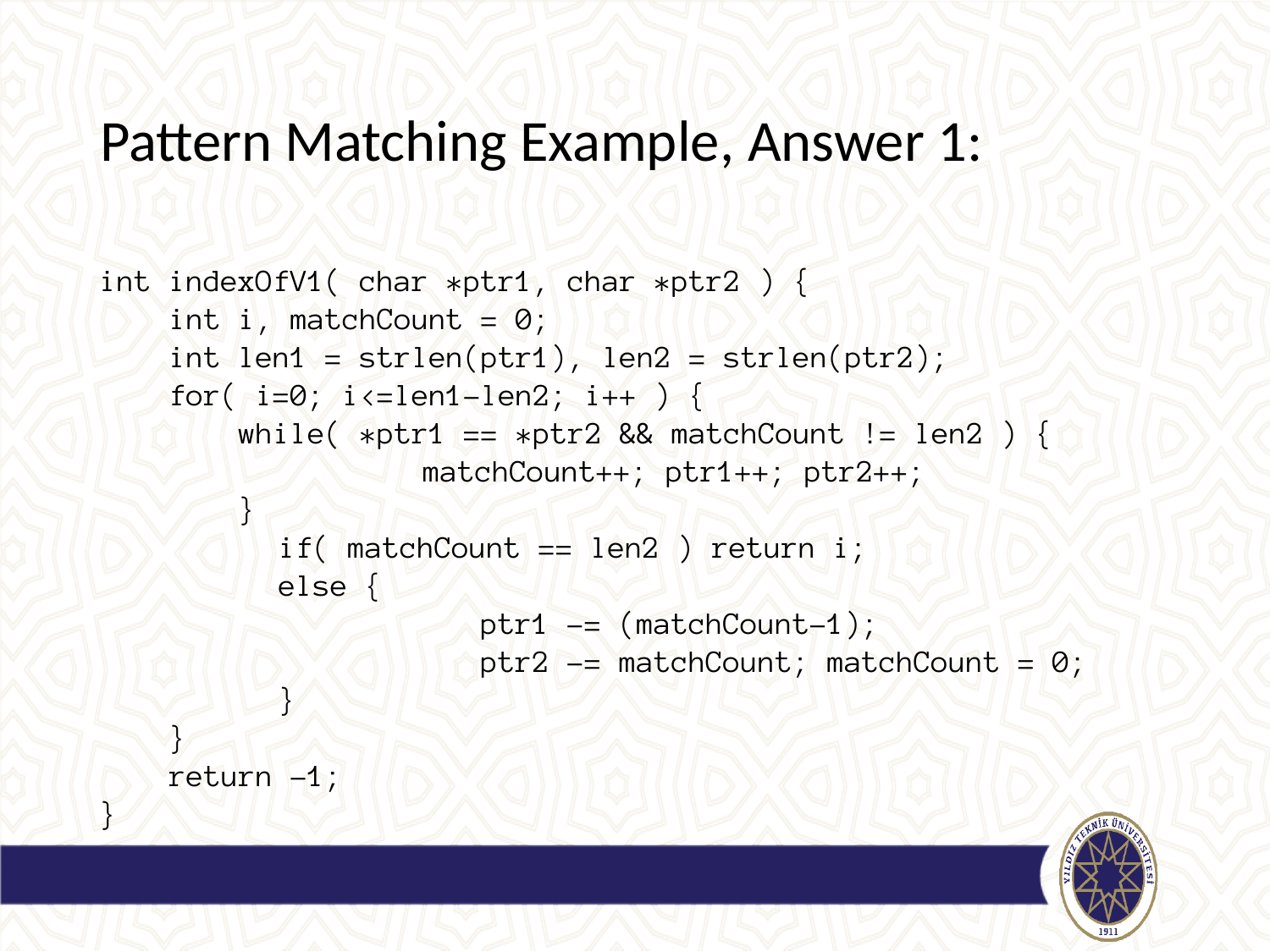

# Pattern Matching Example, Answer 1:
int indexOfV1( char *ptr1, char *ptr2 ) {
    int i, matchCount = 0;
    int len1 = strlen(ptr1), len2 = strlen(ptr2);
    for( i=0; i<=len1-len2; i++ ) {
        while( *ptr1 == *ptr2 && matchCount != len2 ) {
		    matchCount++; ptr1++; ptr2++;
        }
	   if( matchCount == len2 ) return i;
	   else {
			ptr1 -= (matchCount-1);
			ptr2 -= matchCount; matchCount = 0;
	   }
    }
    return -1;
}